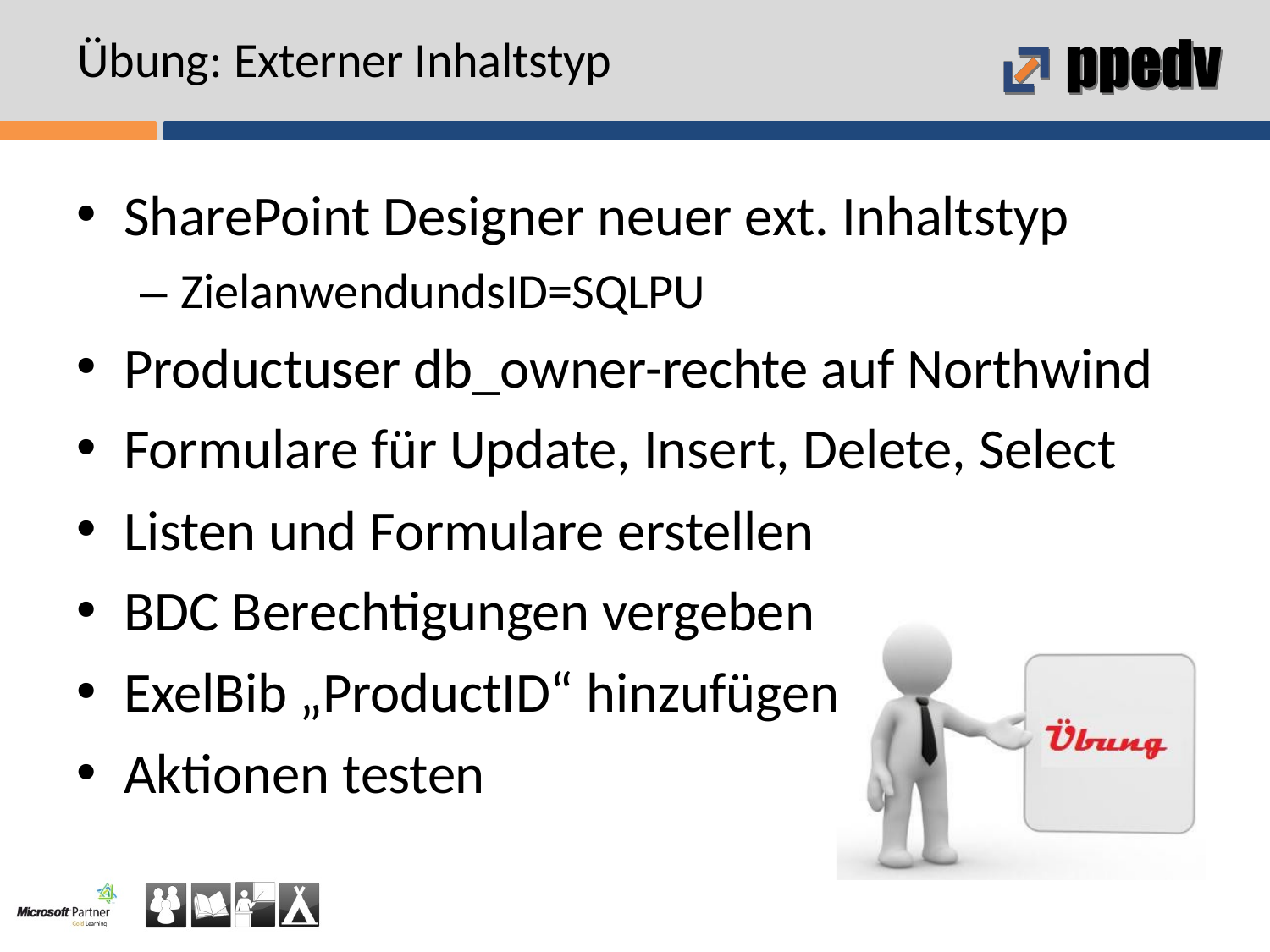

# Übung: Externer Inhaltstyp
SharePoint Designer neuer ext. Inhaltstyp
– ZielanwendundsID=SQLPU
Productuser db_owner-rechte auf Northwind
Formulare für Update, Insert, Delete, Select
Listen und Formulare erstellen
BDC Berechtigungen vergeben
ExelBib „ProductID“ hinzufügen
Aktionen testen